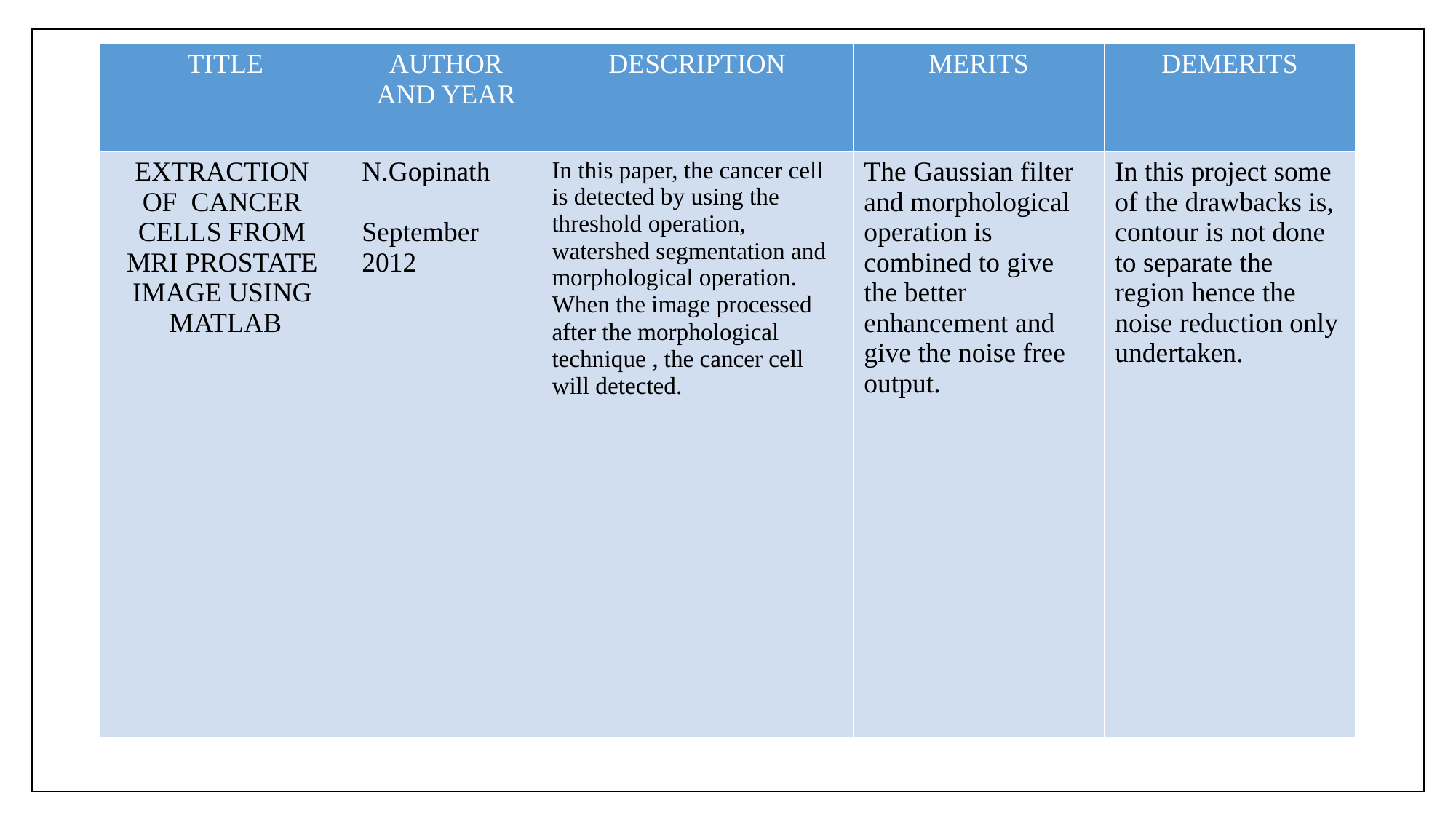

| TITLE | AUTHOR AND YEAR | DESCRIPTION | MERITS | DEMERITS |
| --- | --- | --- | --- | --- |
| EXTRACTION OF CANCER CELLS FROM MRI PROSTATE IMAGE USING MATLAB | N.Gopinath September 2012 | In this paper, the cancer cell is detected by using the threshold operation, watershed segmentation and morphological operation. When the image processed after the morphological technique , the cancer cell will detected. | The Gaussian filter and morphological operation is combined to give the better enhancement and give the noise free output. | In this project some of the drawbacks is, contour is not done to separate the region hence the noise reduction only undertaken. |